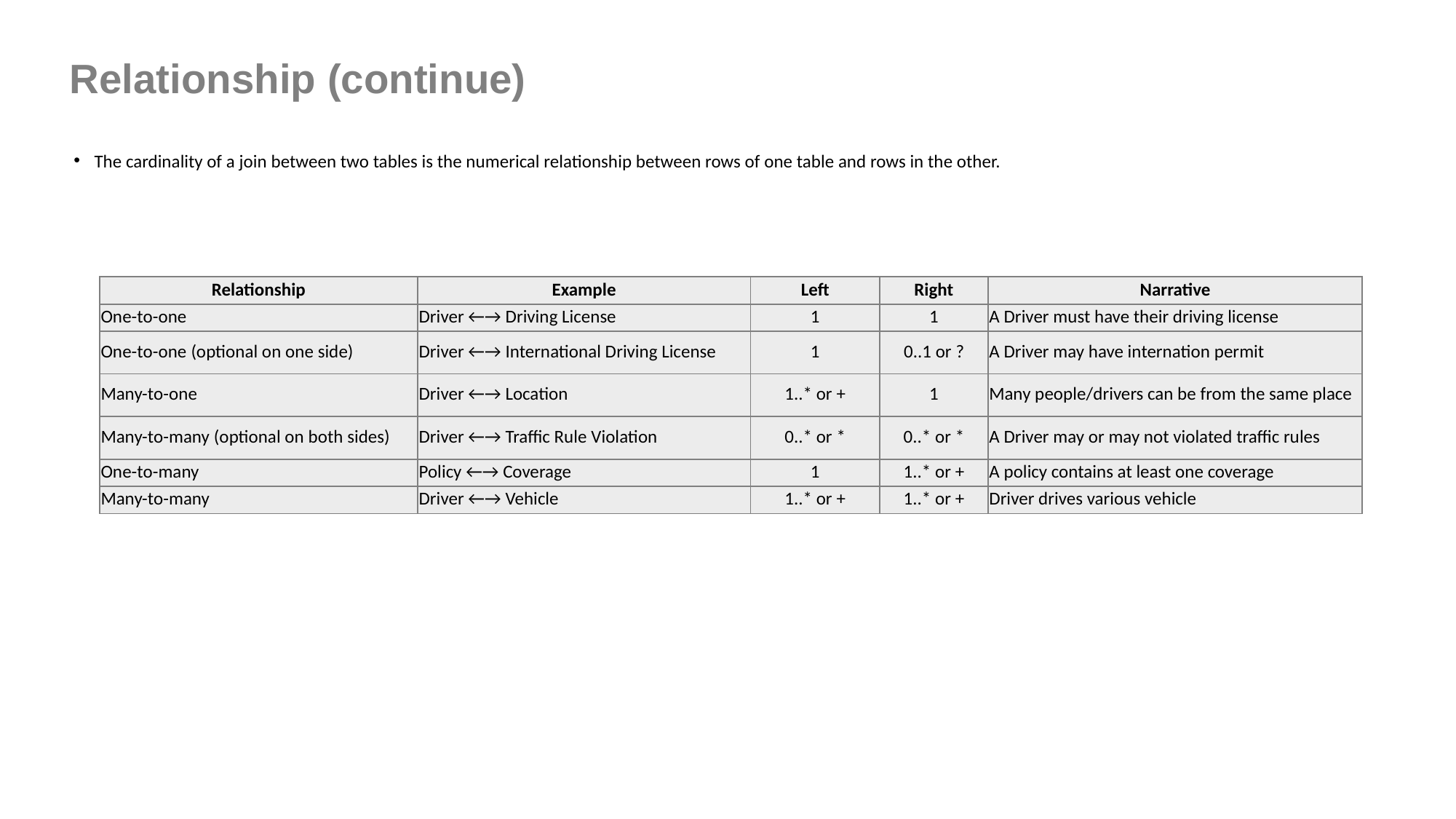

# Relationship (continue)
The cardinality of a join between two tables is the numerical relationship between rows of one table and rows in the other.
| Relationship | Example | Left | Right | Narrative |
| --- | --- | --- | --- | --- |
| One-to-one | Driver ←→ Driving License | 1 | 1 | A Driver must have their driving license |
| One-to-one (optional on one side) | Driver ←→ International Driving License | 1 | 0..1 or ? | A Driver may have internation permit |
| Many-to-one | Driver ←→ Location | 1..\* or + | 1 | Many people/drivers can be from the same place |
| Many-to-many (optional on both sides) | Driver ←→ Traffic Rule Violation | 0..\* or \* | 0..\* or \* | A Driver may or may not violated traffic rules |
| One-to-many | Policy ←→ Coverage | 1 | 1..\* or + | A policy contains at least one coverage |
| Many-to-many | Driver ←→ Vehicle | 1..\* or + | 1..\* or + | Driver drives various vehicle |